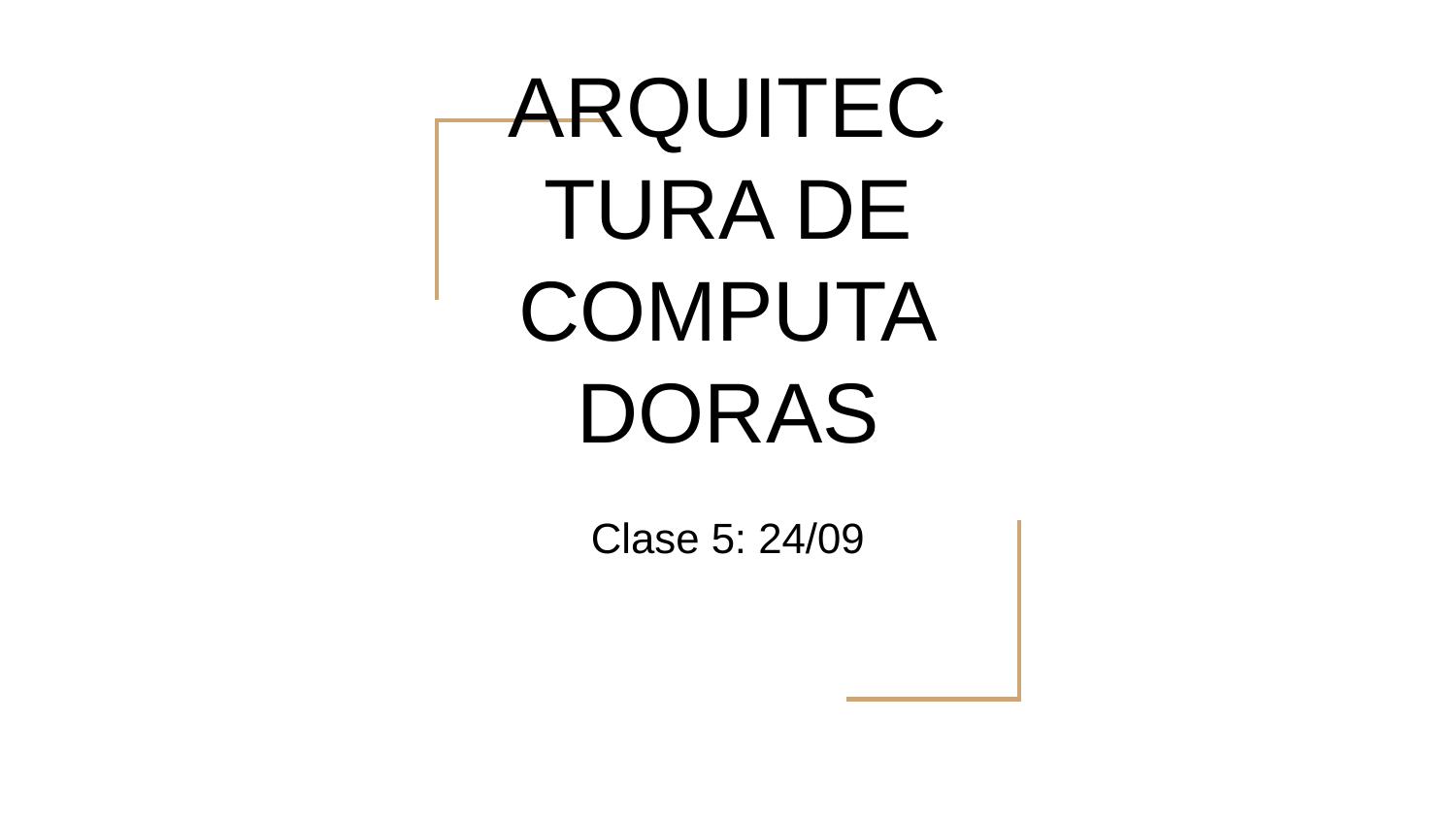

# ARQUITECTURA DE COMPUTADORAS
Clase 5: 24/09